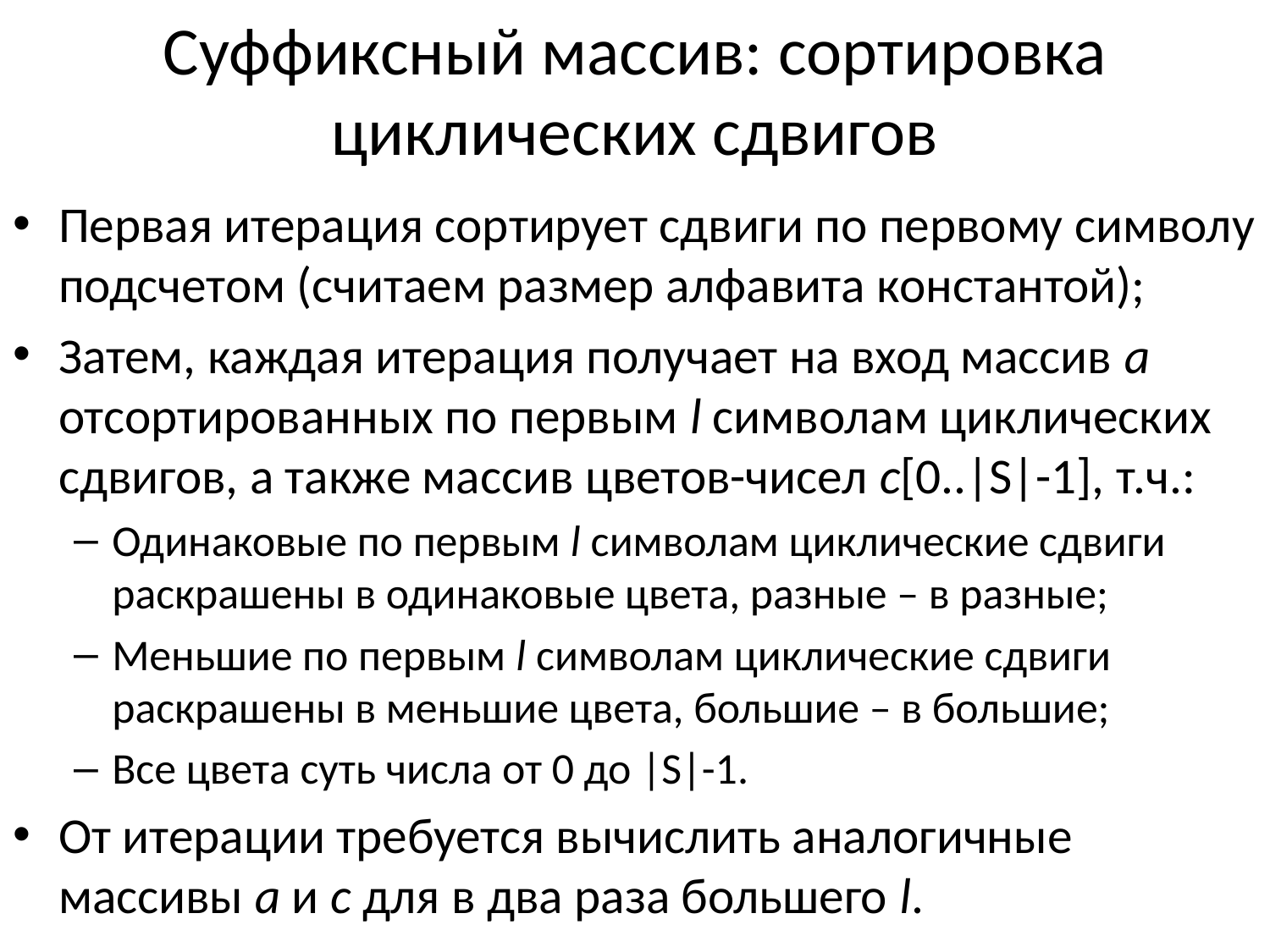

# Суффиксный массив: сортировка циклических сдвигов
Первая итерация сортирует сдвиги по первому символу подсчетом (считаем размер алфавита константой);
Затем, каждая итерация получает на вход массив a отсортированных по первым l символам циклических сдвигов, а также массив цветов-чисел c[0..|S|-1], т.ч.:
Одинаковые по первым l символам циклические сдвиги раскрашены в одинаковые цвета, разные – в разные;
Меньшие по первым l символам циклические сдвиги раскрашены в меньшие цвета, большие – в большие;
Все цвета суть числа от 0 до |S|-1.
От итерации требуется вычислить аналогичные массивы а и с для в два раза большего l.